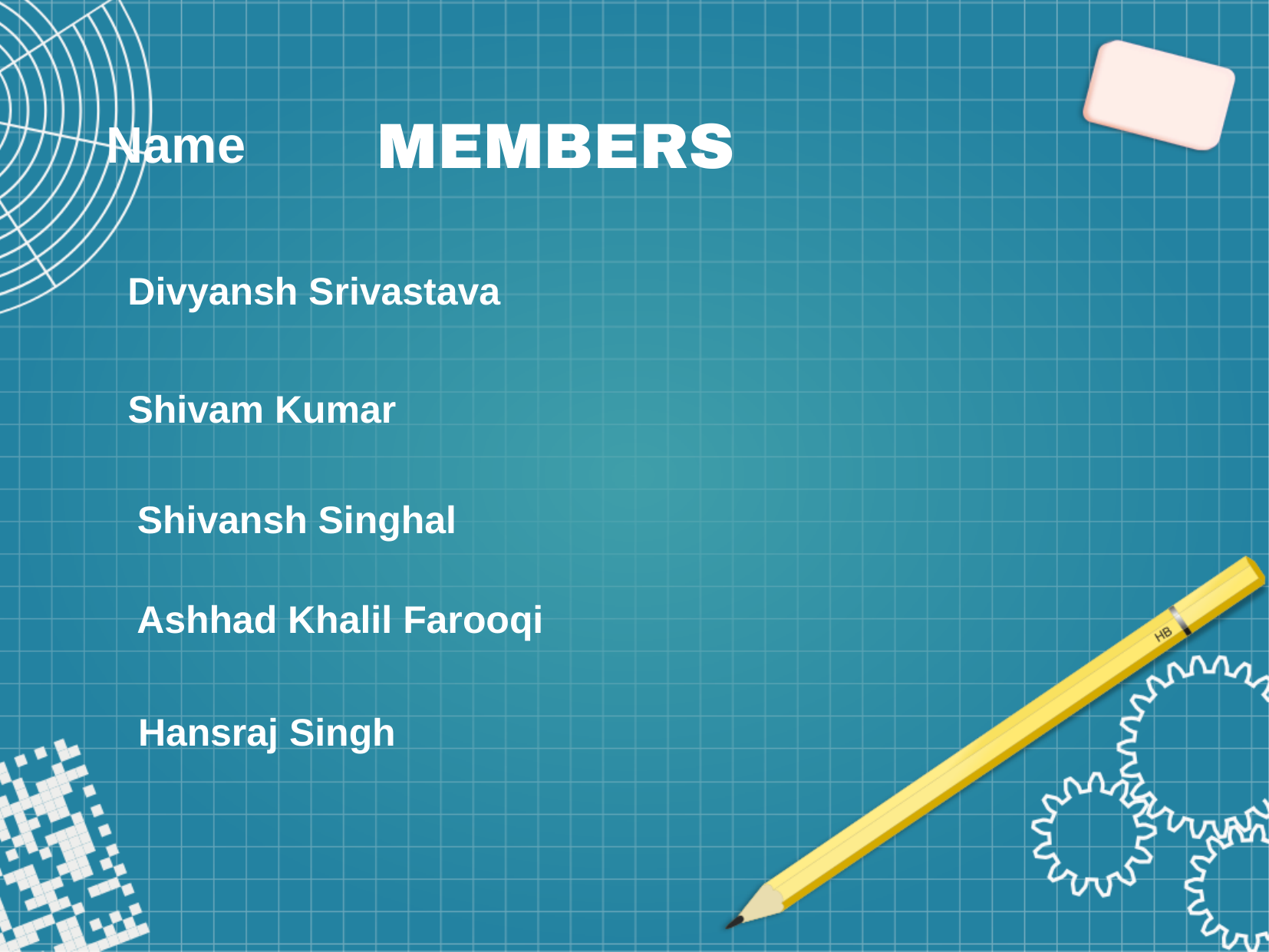

MEMBERS
Name
Divyansh Srivastava
Shivam Kumar
      Shivansh Singhal
Ashhad Khalil Farooqi
Hansraj Singh